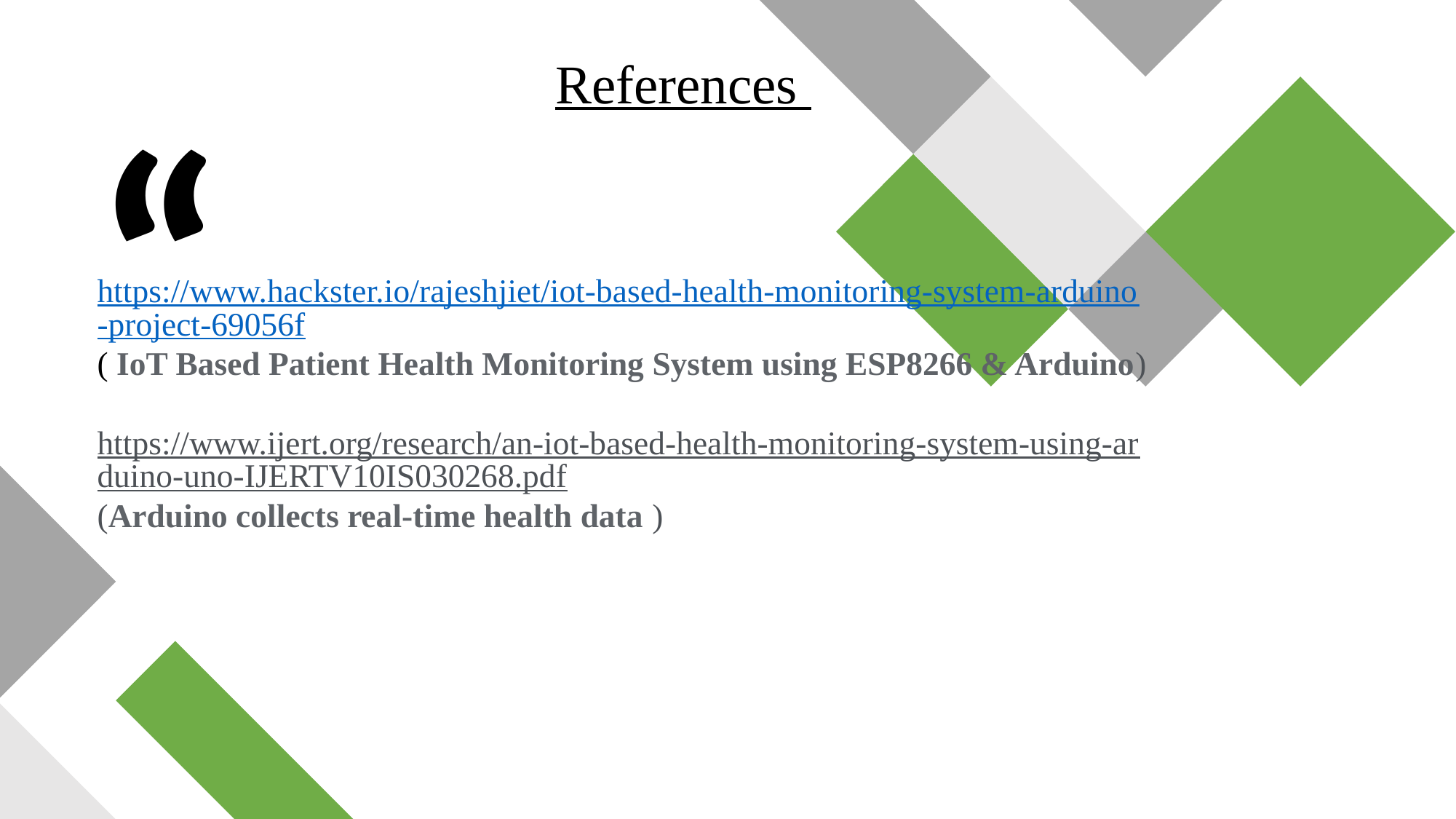

References
# https://www.hackster.io/rajeshjiet/iot-based-health-monitoring-system-arduino-project-69056f( IoT Based Patient Health Monitoring System using ESP8266 & Arduino) https://www.ijert.org/research/an-iot-based-health-monitoring-system-using-arduino-uno-IJERTV10IS030268.pdf(Arduino collects real-time health data )